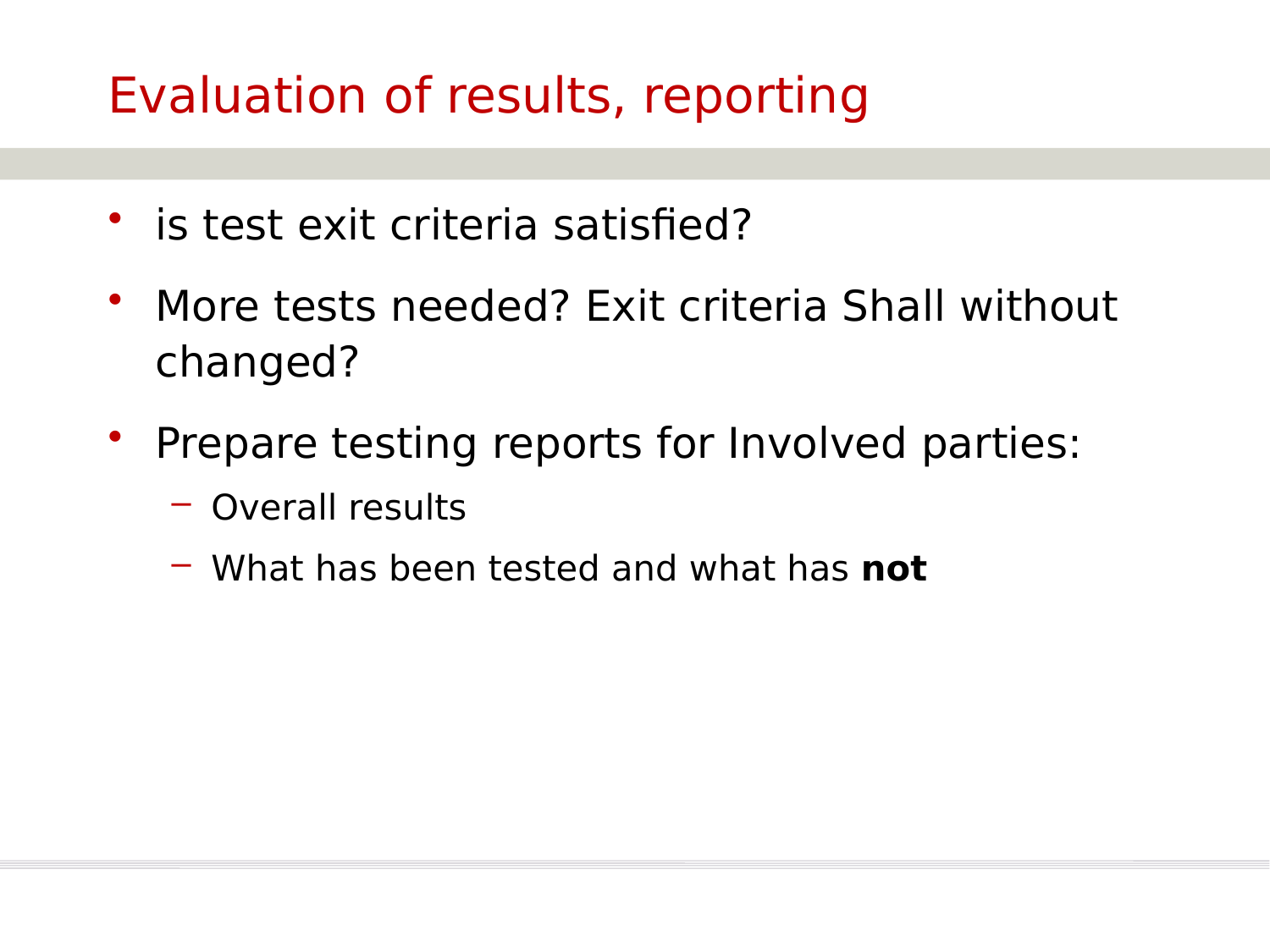

Evaluation of results, reporting
is test exit criteria satisfied?
More tests needed? Exit criteria Shall without changed?
Prepare testing reports for Involved parties:
Overall results
What has been tested and what has not